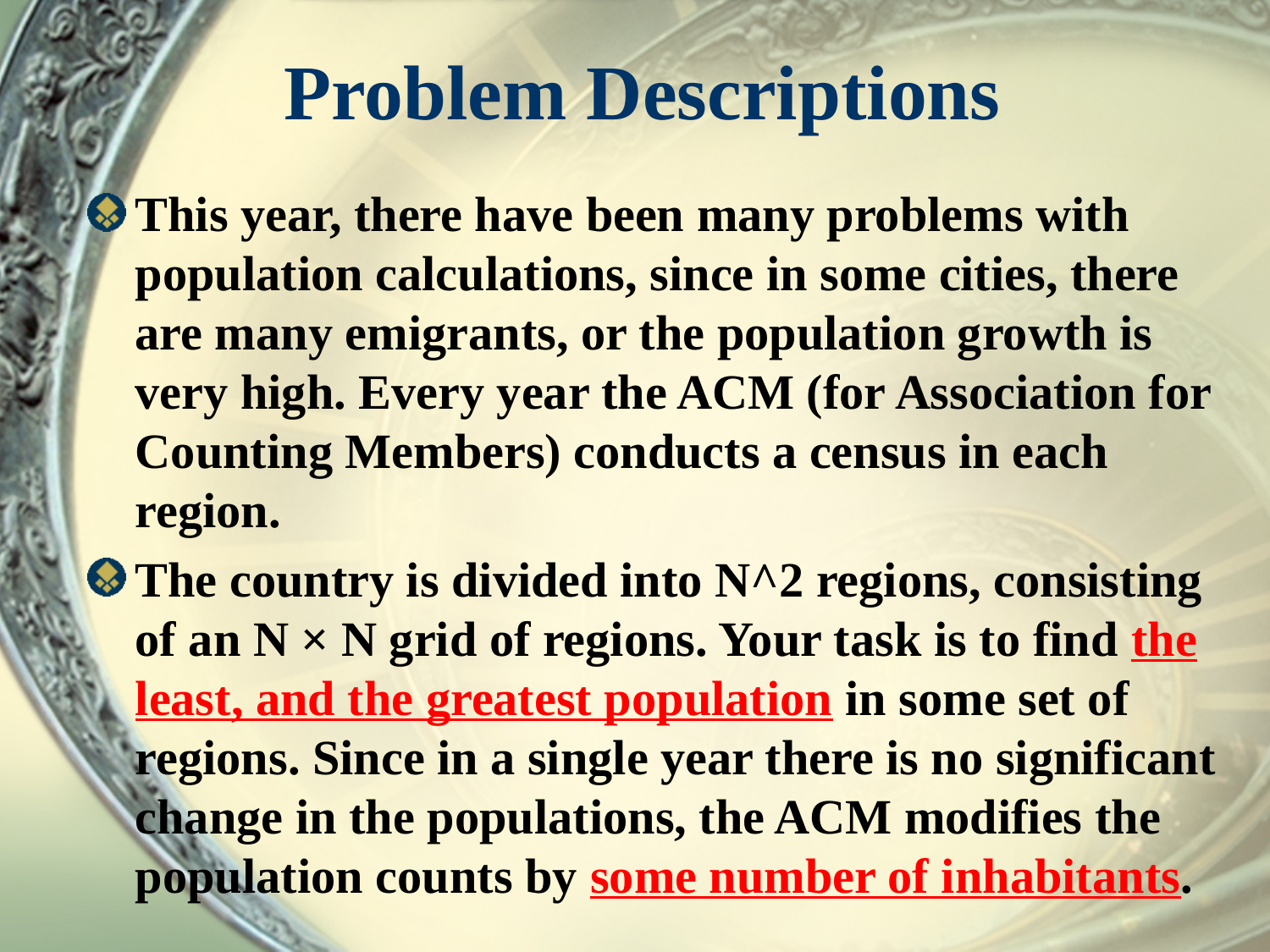

# Problem Descriptions
This year, there have been many problems with population calculations, since in some cities, there are many emigrants, or the population growth is very high. Every year the ACM (for Association for Counting Members) conducts a census in each region.
The country is divided into N^2 regions, consisting of an N × N grid of regions. Your task is to find the least, and the greatest population in some set of regions. Since in a single year there is no significant change in the populations, the ACM modifies the population counts by some number of inhabitants.